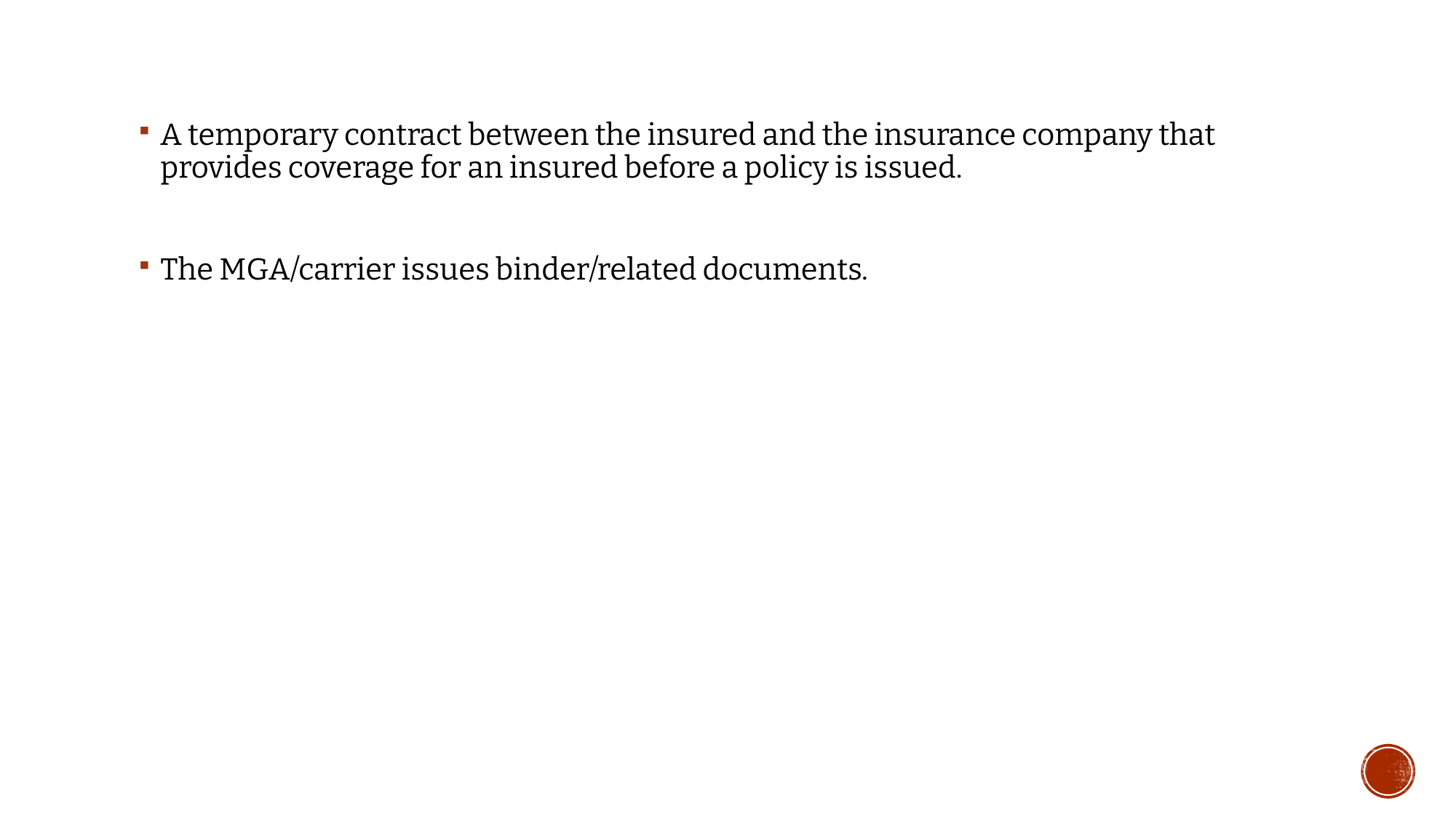

# Binder
A temporary contract between the insured and the insurance company that provides coverage for an insured before a policy is issued.

The MGA/carrier issues binder/related documents.